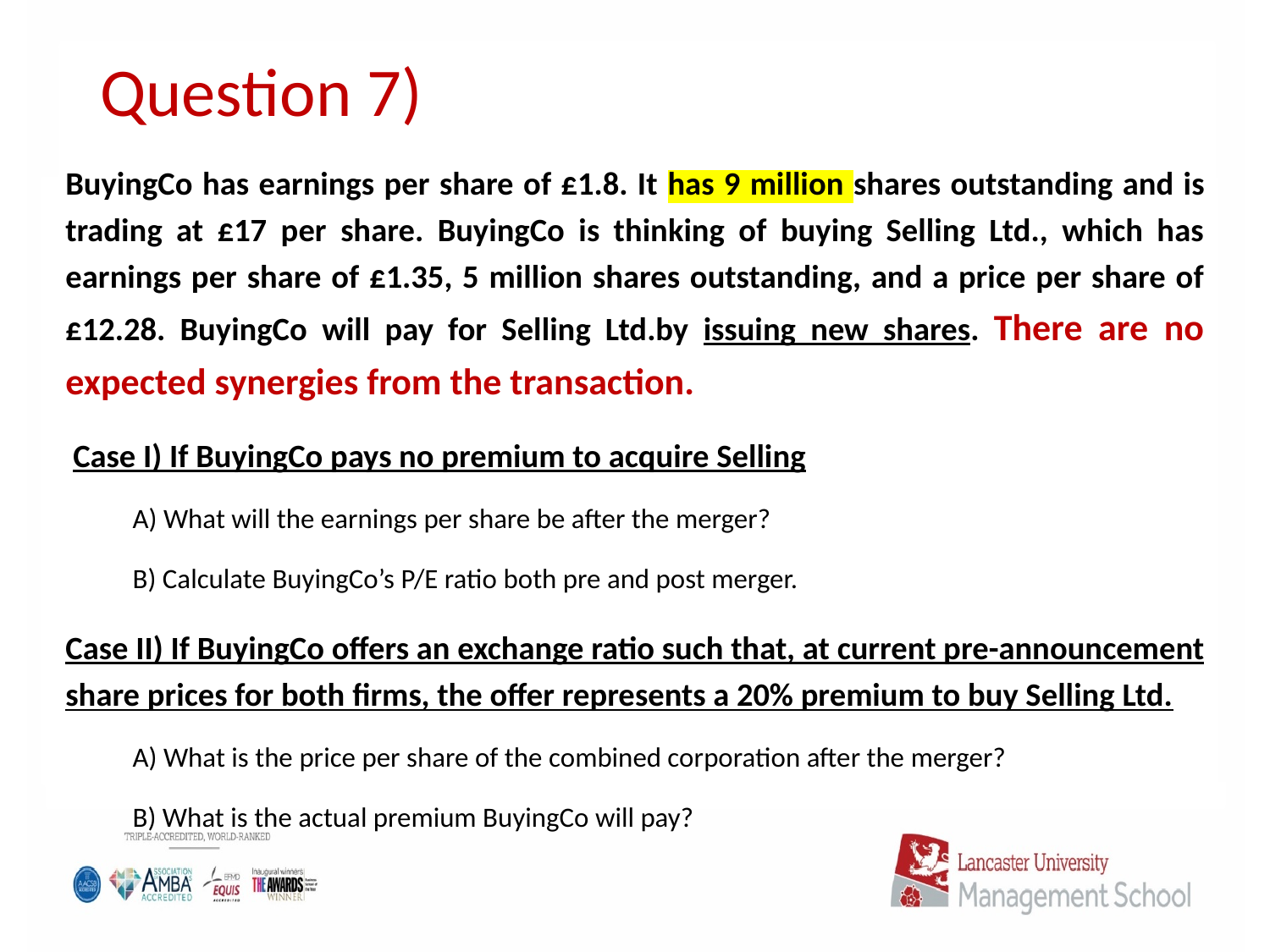

# Question 7)
BuyingCo has earnings per share of £1.8. It has 9 million shares outstanding and is trading at £17 per share. BuyingCo is thinking of buying Selling Ltd., which has earnings per share of £1.35, 5 million shares outstanding, and a price per share of £12.28. BuyingCo will pay for Selling Ltd.by issuing new shares. There are no expected synergies from the transaction.
 Case I) If BuyingCo pays no premium to acquire Selling
A) What will the earnings per share be after the merger?
B) Calculate BuyingCo’s P/E ratio both pre and post merger.
Case II) If BuyingCo offers an exchange ratio such that, at current pre-announcement share prices for both firms, the offer represents a 20% premium to buy Selling Ltd.
A) What is the price per share of the combined corporation after the merger?
B) What is the actual premium BuyingCo will pay?